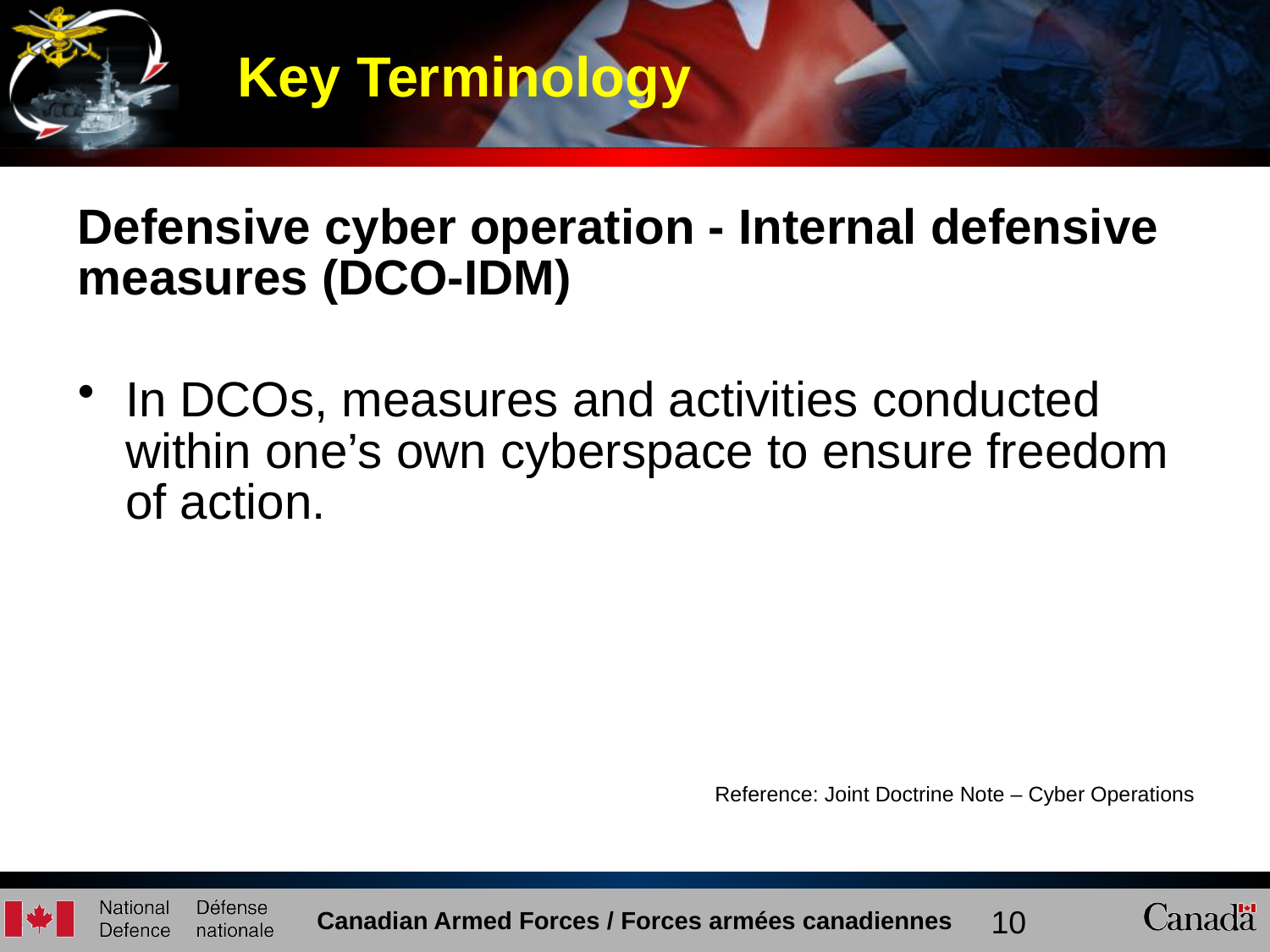

Key Terminology
Defensive cyber operation - Internal defensive measures (DCO-IDM)

In DCOs, measures and activities conducted within one’s own cyberspace to ensure freedom of action.

Reference: Joint Doctrine Note – Cyber Operations